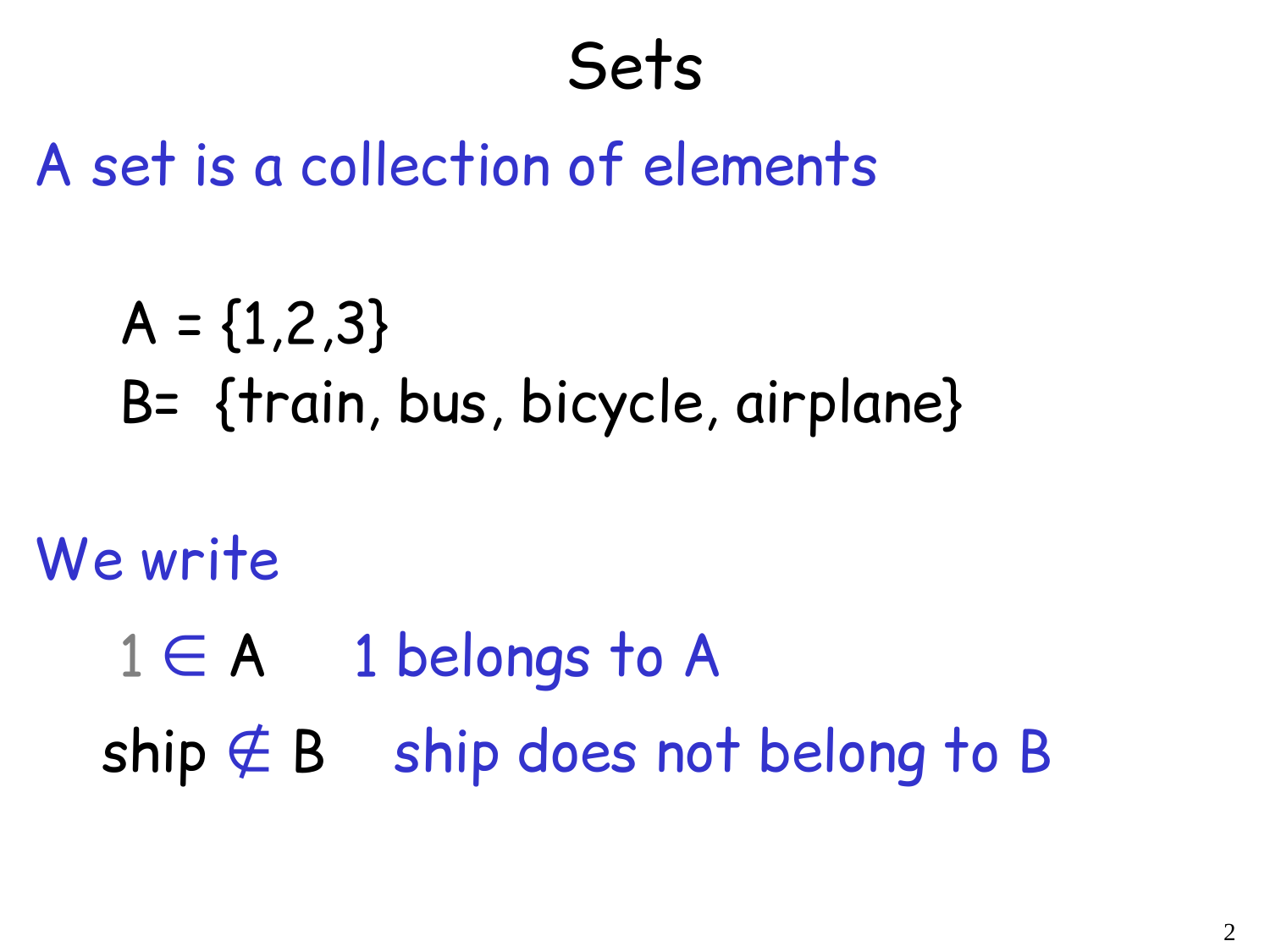

# Sets
A set is a collection of elements

     A = {1,2,3}
     B=  {train, bus, bicycle, airplane}

We write
     1 ∈ A     1 belongs to A
    ship ∉ B    ship does not belong to B

2